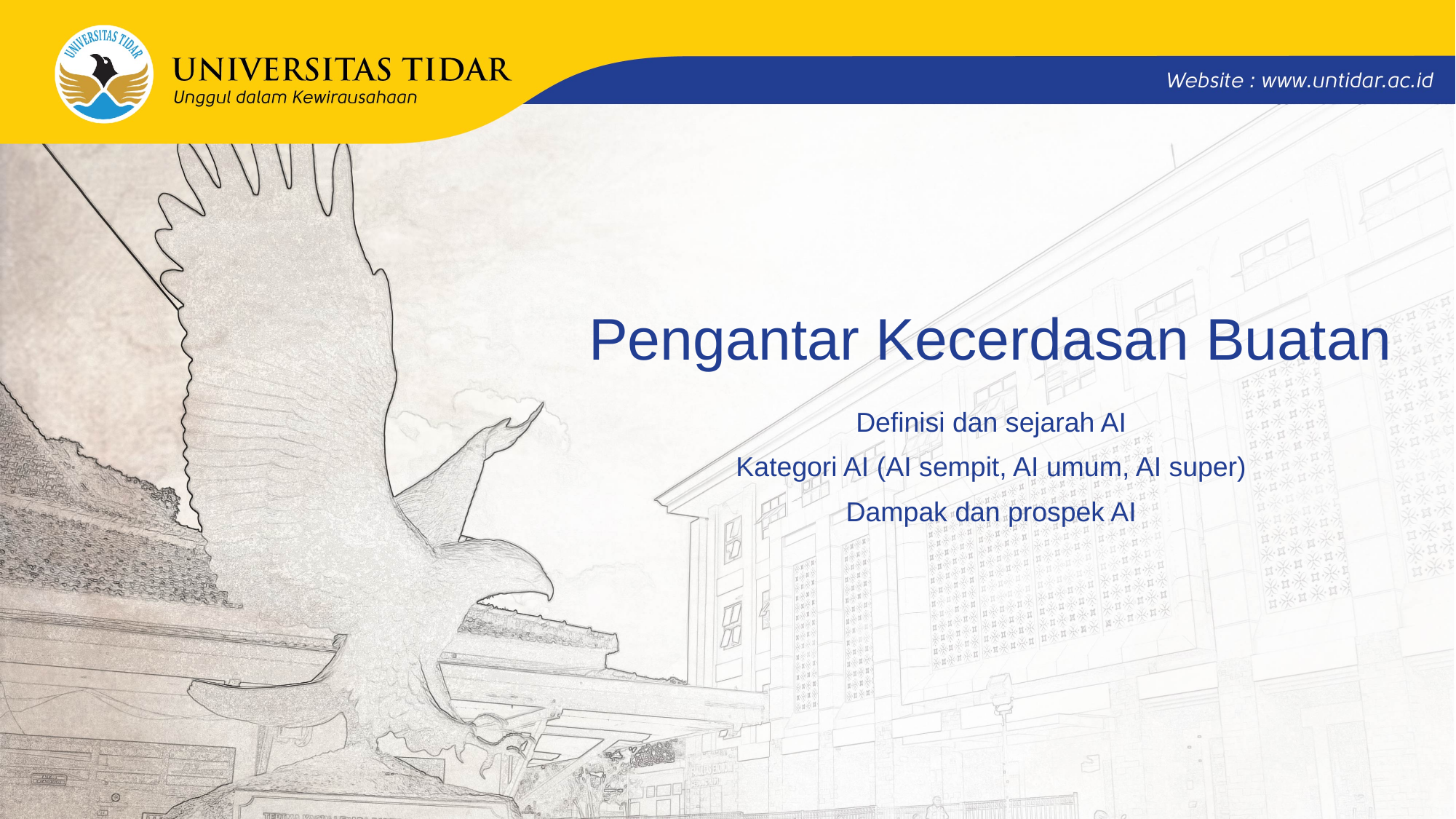

# Pengantar Kecerdasan Buatan
Definisi dan sejarah AI
Kategori AI (AI sempit, AI umum, AI super)
Dampak dan prospek AI